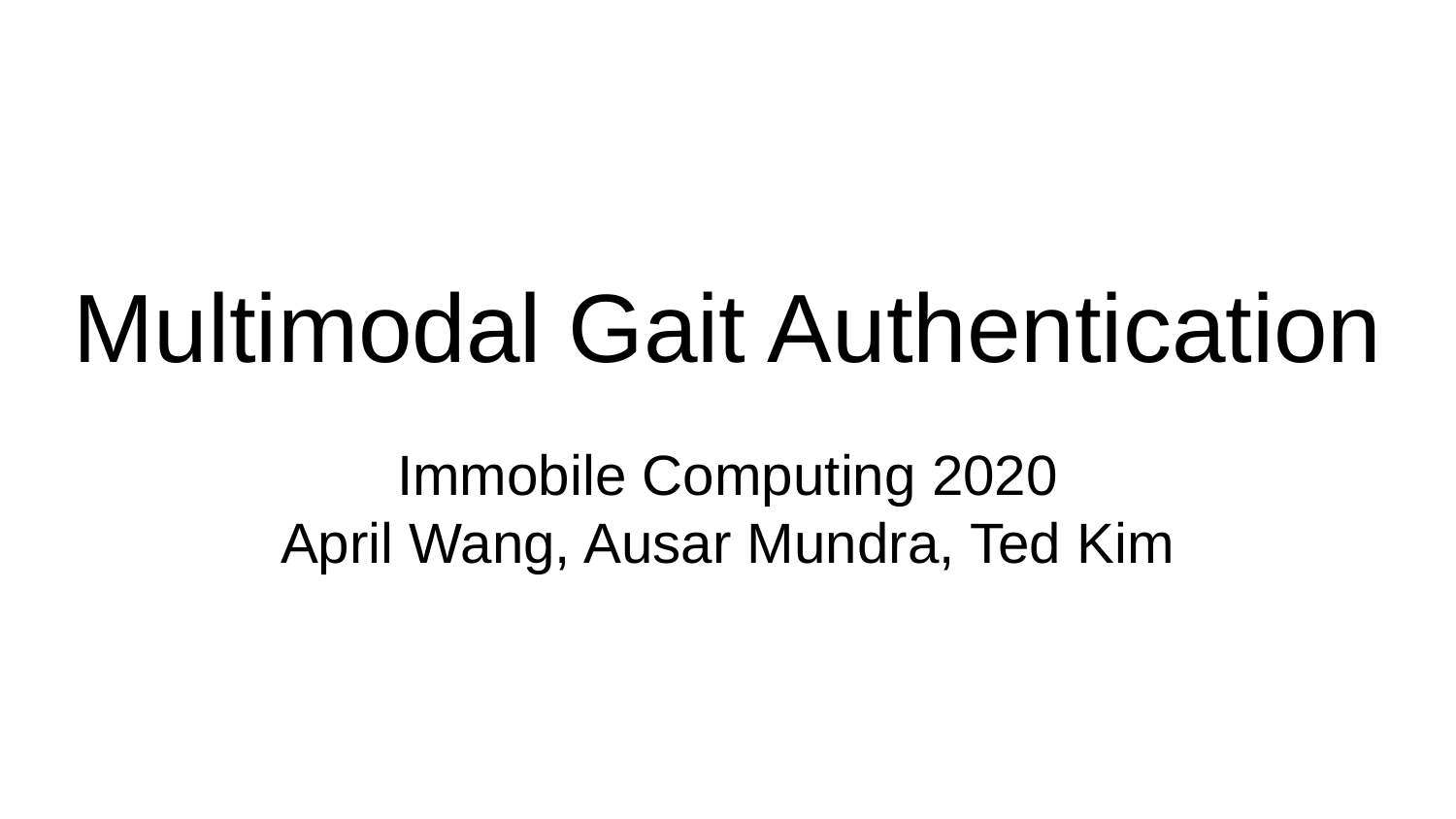

# Multimodal Gait Authentication
Immobile Computing 2020
April Wang, Ausar Mundra, Ted Kim